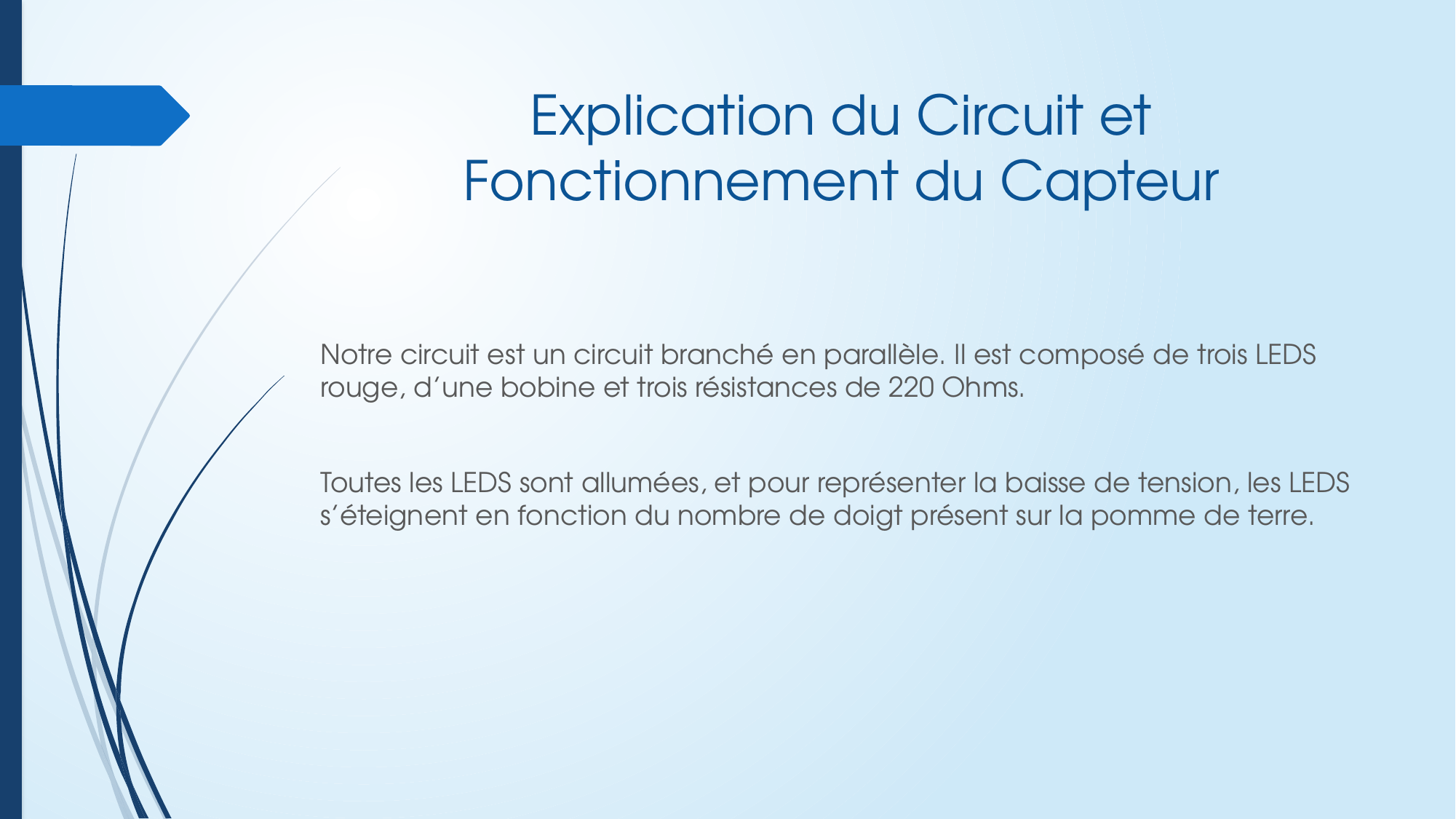

# Explication du Circuit et Fonctionnement du Capteur
Notre circuit est un circuit branché en parallèle. Il est composé de trois LEDS rouge, d’une bobine et trois résistances de 220 Ohms.

Toutes les LEDS sont allumées, et pour représenter la baisse de tension, les LEDS s’éteignent en fonction du nombre de doigt présent sur la pomme de terre.